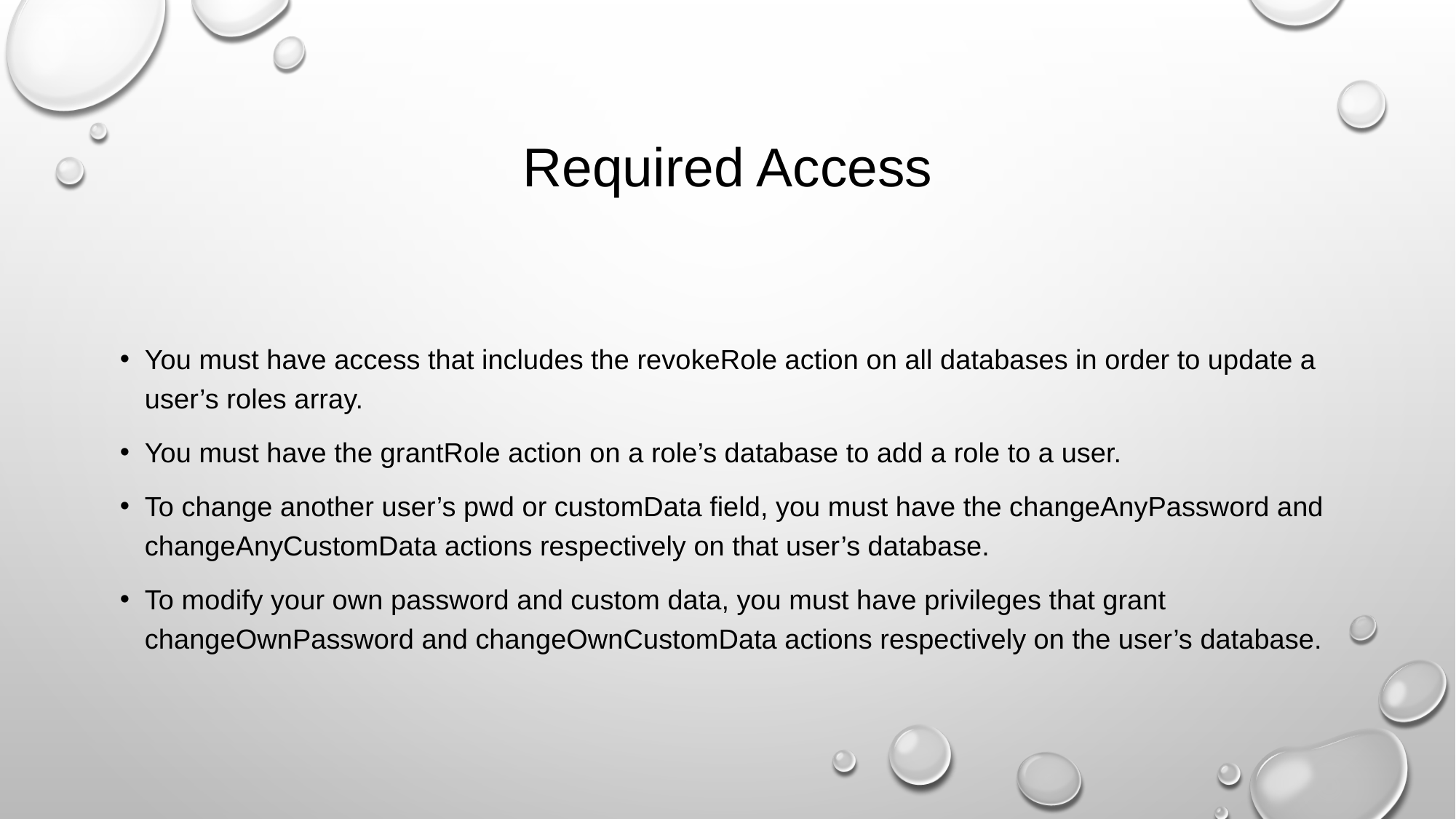

# Required Access

You must have access that includes the revokeRole action on all databases in order to update a user’s roles array.
You must have the grantRole action on a role’s database to add a role to a user.
To change another user’s pwd or customData field, you must have the changeAnyPassword and changeAnyCustomData actions respectively on that user’s database.
To modify your own password and custom data, you must have privileges that grant changeOwnPassword and changeOwnCustomData actions respectively on the user’s database.